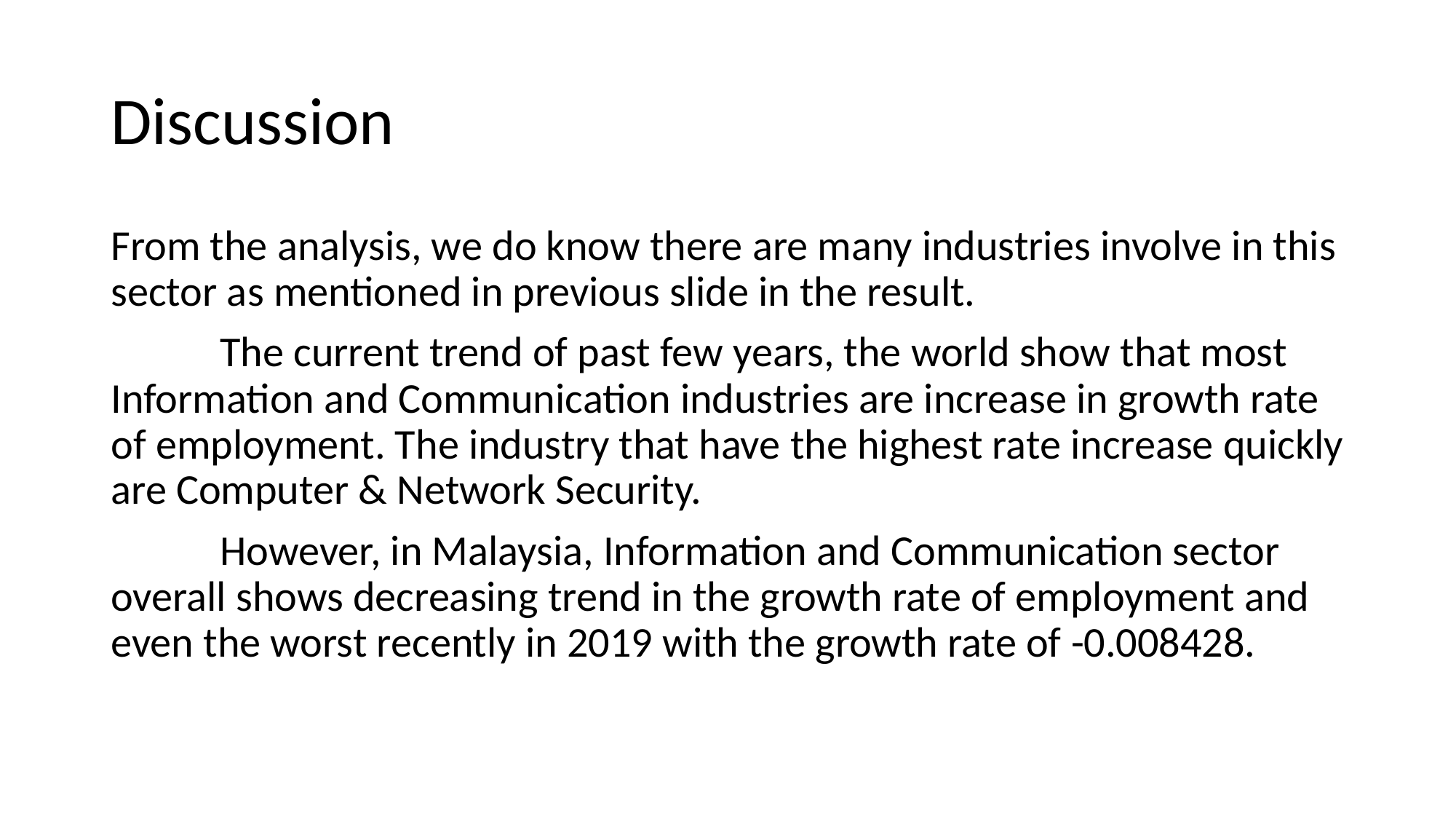

# Discussion
From the analysis, we do know there are many industries involve in this sector as mentioned in previous slide in the result.
	The current trend of past few years, the world show that most Information and Communication industries are increase in growth rate of employment. The industry that have the highest rate increase quickly are Computer & Network Security.
	However, in Malaysia, Information and Communication sector overall shows decreasing trend in the growth rate of employment and even the worst recently in 2019 with the growth rate of -0.008428.